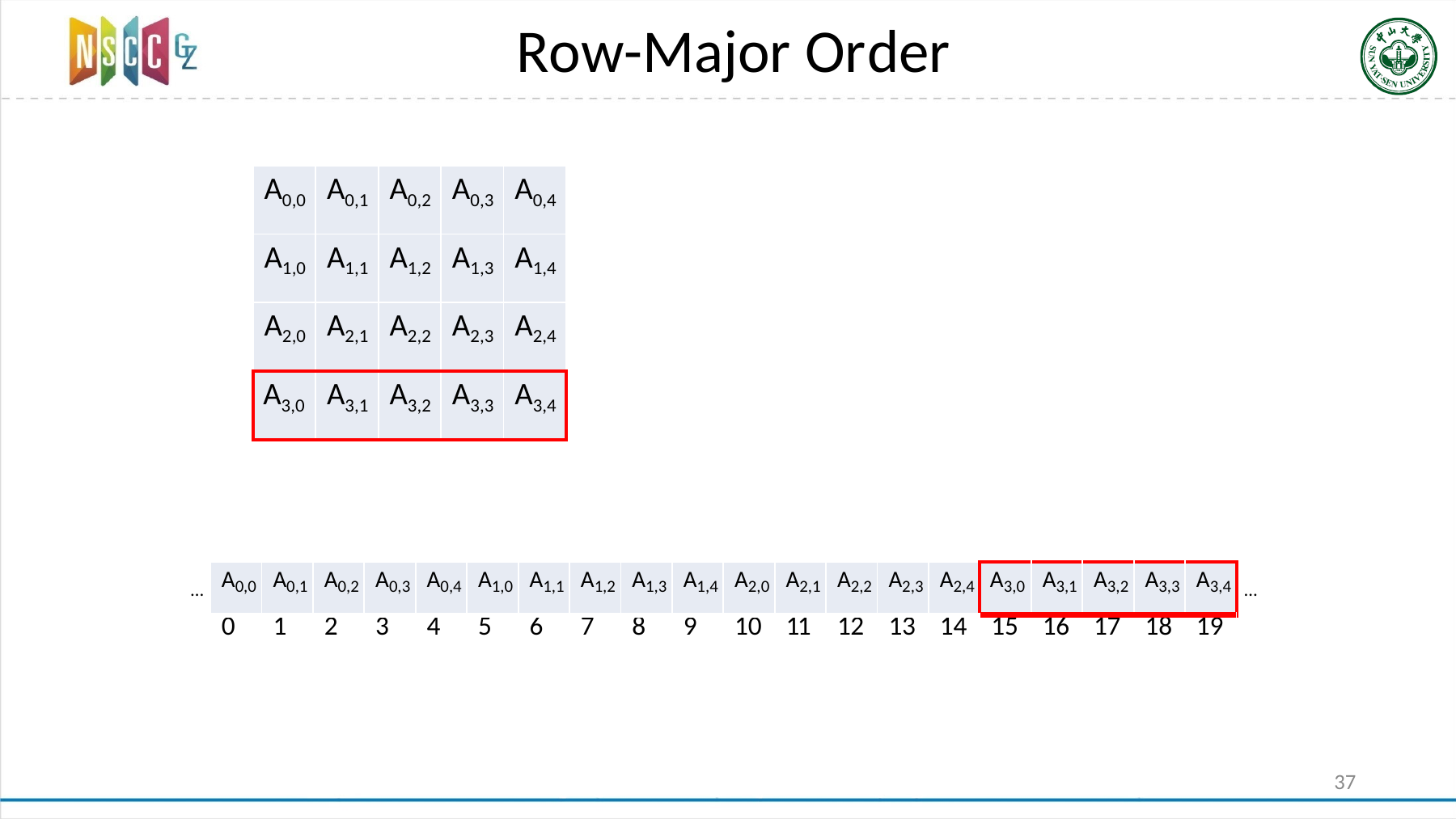

# Row-Major Order
| A0,0 | A0,1 | A0,2 | A0,3 | A0,4 |
| --- | --- | --- | --- | --- |
| A1,0 | A1,1 | A1,2 | A1,3 | A1,4 |
| A2,0 | A2,1 | A2,2 | A2,3 | A2,4 |
| A3,0 | A3,1 | A3,2 | A3,3 | A3,4 |
| A0,0 | A0,1 | A0,2 | A0,3 | A0,4 | A1,0 | A1,1 | A1,2 | A1,3 | A1,4 | A2,0 | A2,1 | A2,2 | A2,3 | A2,4 | A3,0 | A3,1 | A3,2 | A3,3 | A3,4 |
| --- | --- | --- | --- | --- | --- | --- | --- | --- | --- | --- | --- | --- | --- | --- | --- | --- | --- | --- | --- |
| 0 | 1 | 2 | 3 | 4 | 5 | 6 | 7 | 8 | 9 | 10 | 11 | 12 | 13 | 14 | 15 | 16 | 17 | 18 | 19 |
…
…
37